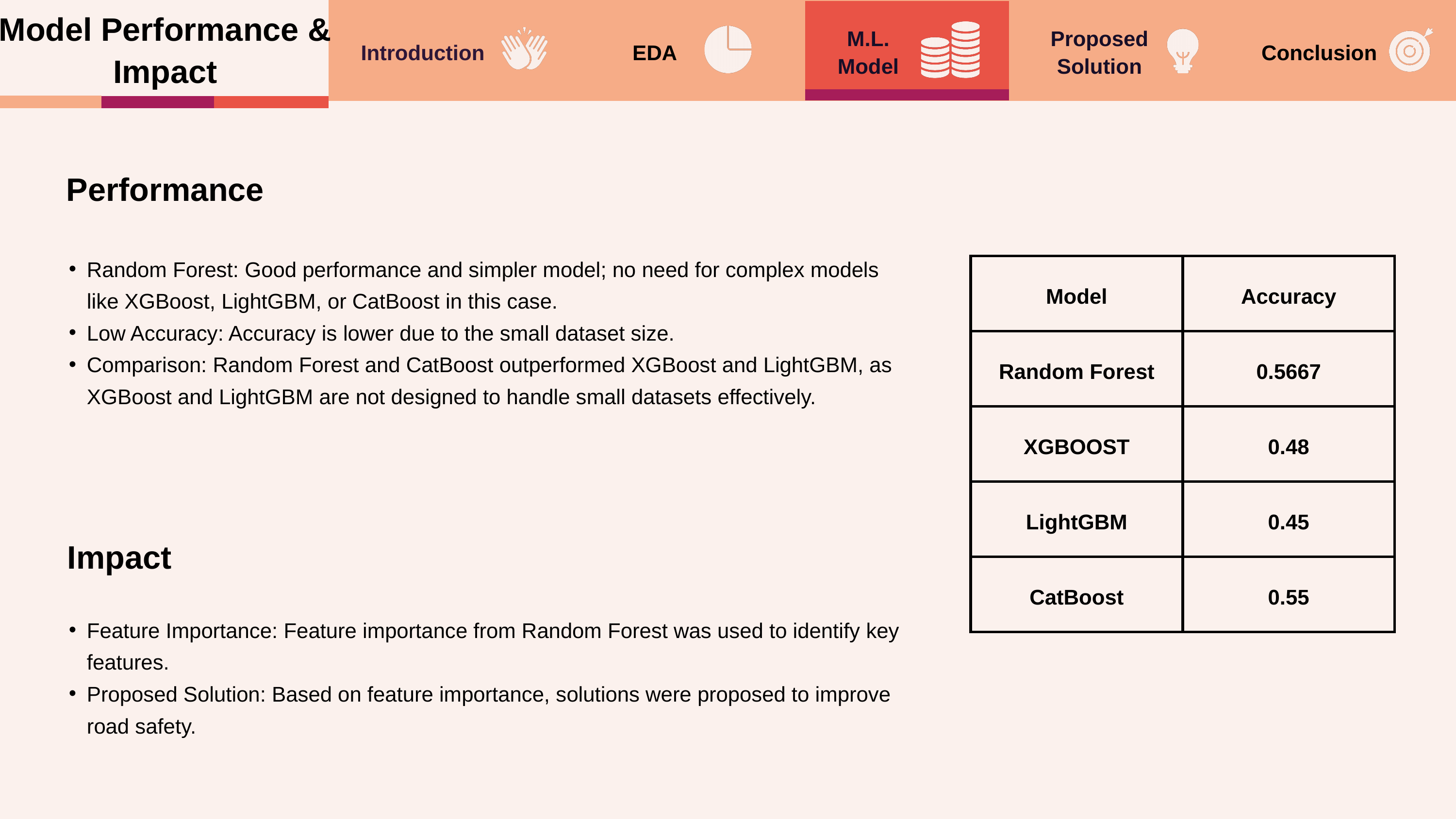

Model Performance & Impact

M.L.
Model
Proposed
Solution

Introduction
EDA
Conclusion

Performance
Random Forest: Good performance and simpler model; no need for complex models like XGBoost, LightGBM, or CatBoost in this case.
Low Accuracy: Accuracy is lower due to the small dataset size.
Comparison: Random Forest and CatBoost outperformed XGBoost and LightGBM, as XGBoost and LightGBM are not designed to handle small datasets effectively.

| Model | Accuracy |
| --- | --- |
| Random Forest | 0.5667 |
| XGBOOST | 0.48 |
| LightGBM | 0.45 |
| CatBoost | 0.55 |
Impact
Feature Importance: Feature importance from Random Forest was used to identify key features.
Proposed Solution: Based on feature importance, solutions were proposed to improve road safety.